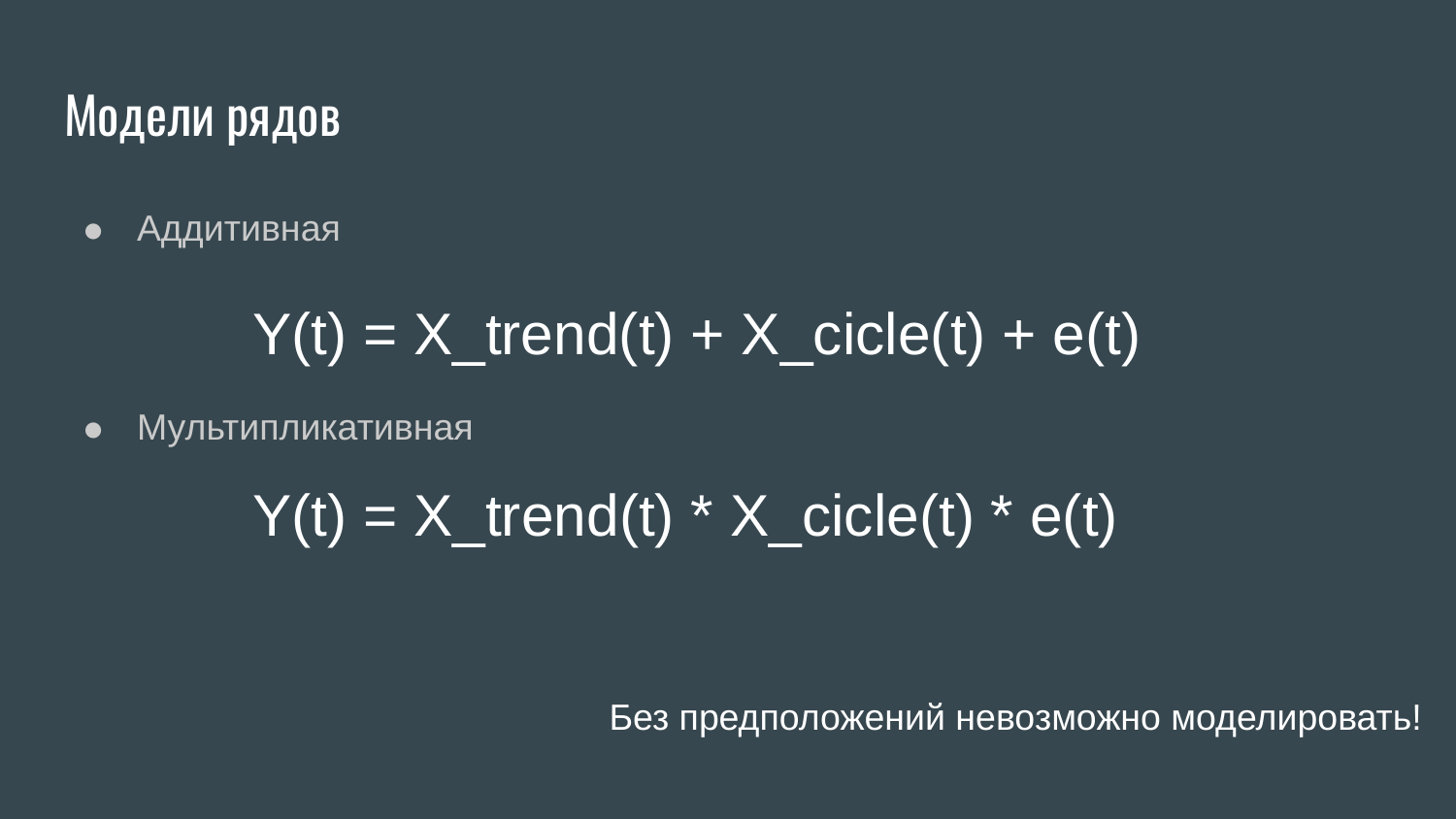

# Модели рядов
Аддитивная
Y(t) = X_trend(t) + X_cicle(t) + e(t)
Мультипликативная
Y(t) = X_trend(t) * X_cicle(t) * e(t)
Без предположений невозможно моделировать!